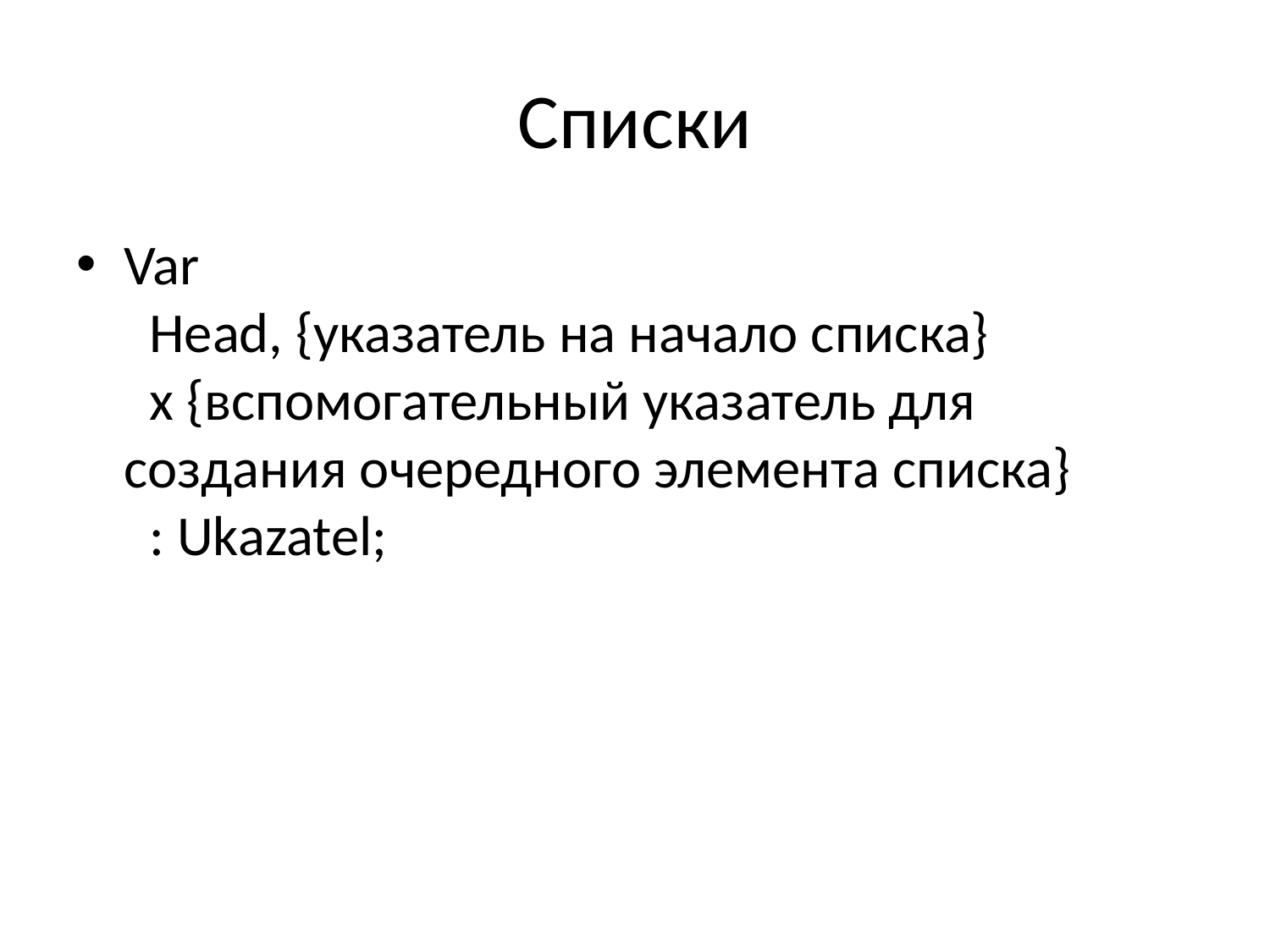

# Списки
Var
  Head, {указатель на начало списка}
  x {вспомогательный указатель для создания очередного элемента списка}
  : Ukazatel;